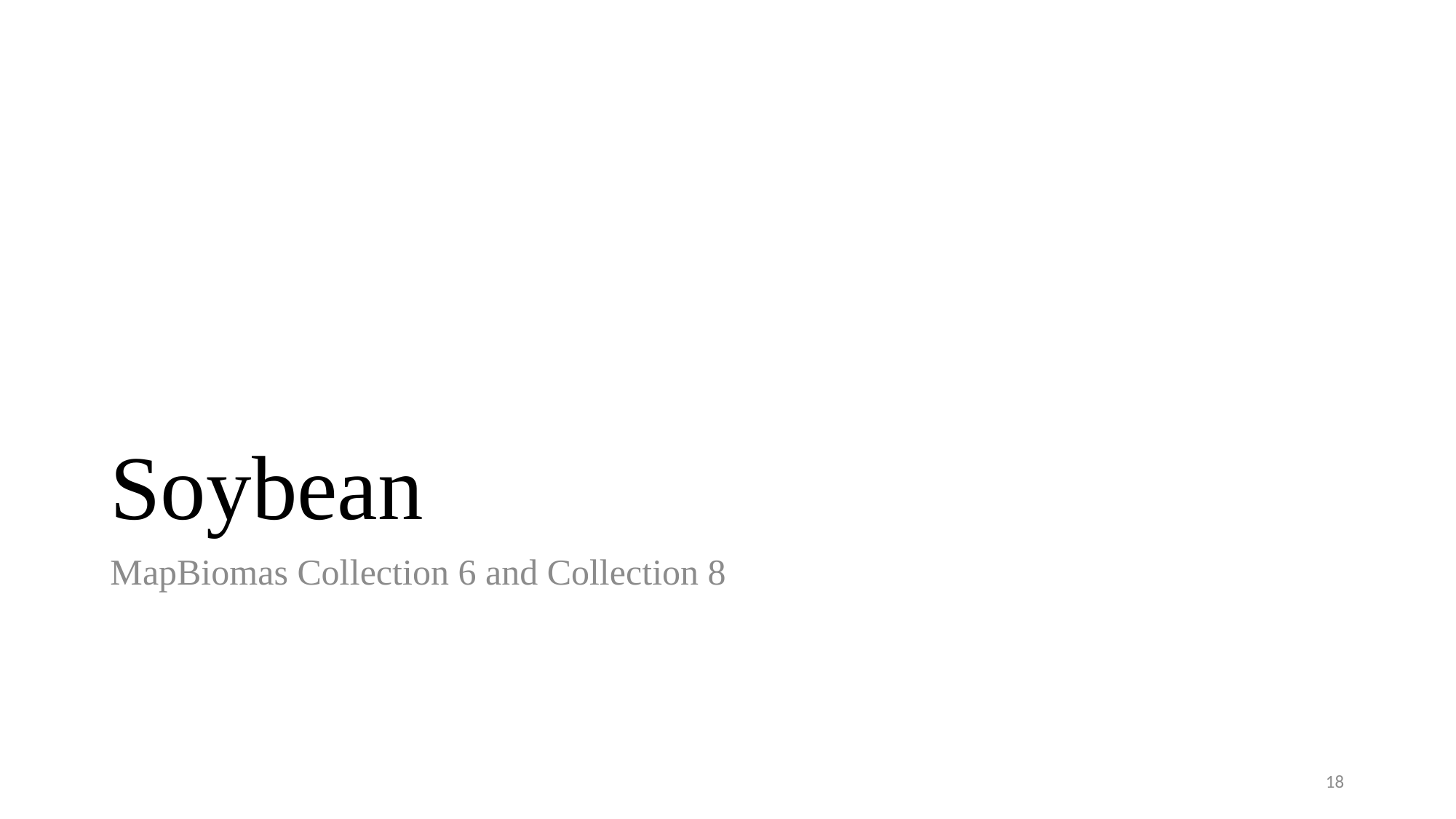

# Soybean
MapBiomas Collection 6 and Collection 8
18